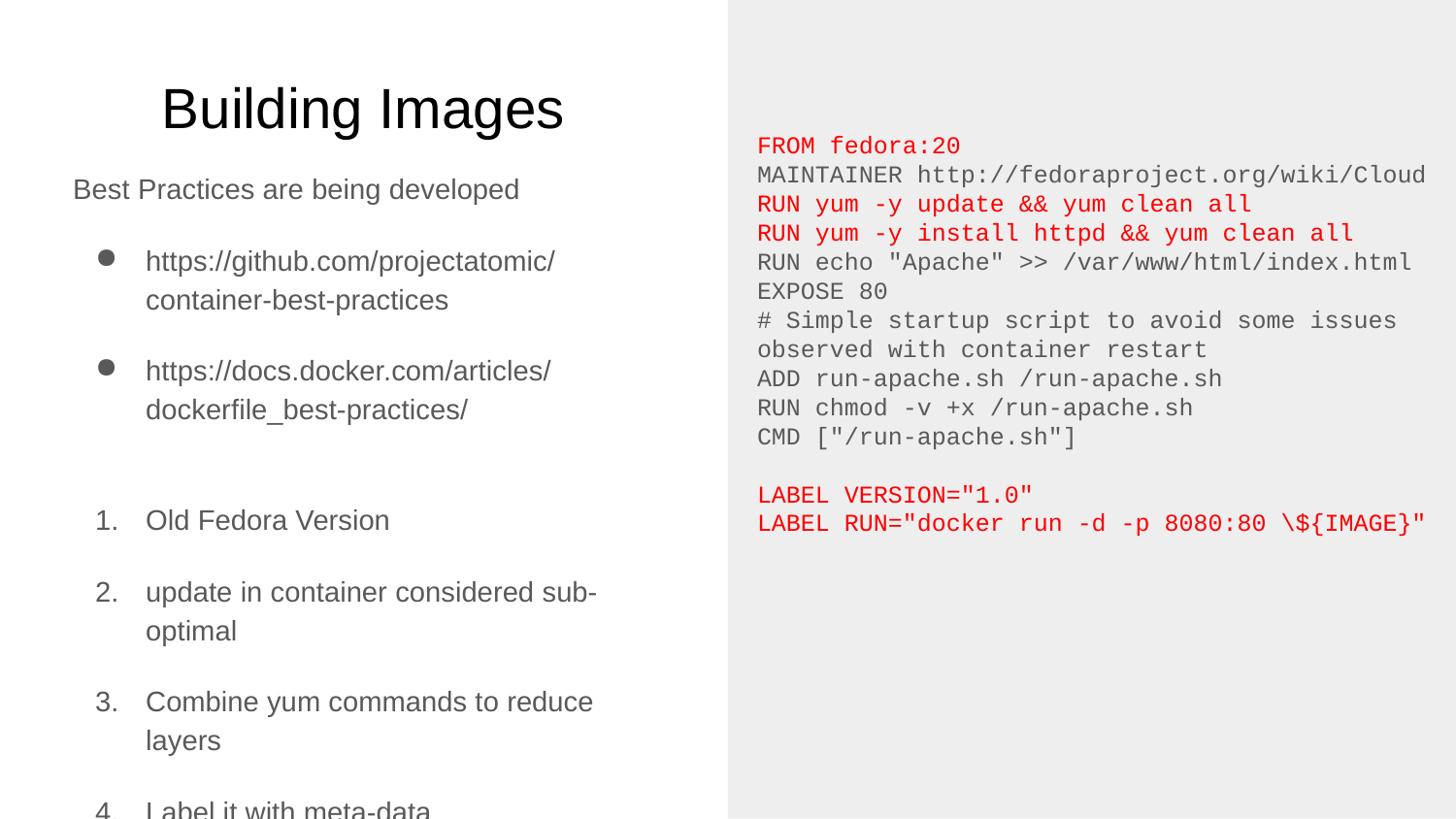

# Building Images
FROM fedora:20
MAINTAINER http://fedoraproject.org/wiki/Cloud
RUN yum -y update && yum clean all
RUN yum -y install httpd && yum clean all
RUN echo "Apache" >> /var/www/html/index.html
EXPOSE 80
# Simple startup script to avoid some issues observed with container restart
ADD run-apache.sh /run-apache.sh
RUN chmod -v +x /run-apache.sh
CMD ["/run-apache.sh"]

LABEL VERSION="1.0"
LABEL RUN="docker run -d -p 8080:80 \${IMAGE}"

Best Practices are being developed
https://github.com/projectatomic/container-best-practices
https://docs.docker.com/articles/dockerfile_best-practices/
Old Fedora Version
update in container considered sub-optimal
Combine yum commands to reduce layers
Label it with meta-data
https://github.com/projectatomic/ContainerApplicationGenericLabels